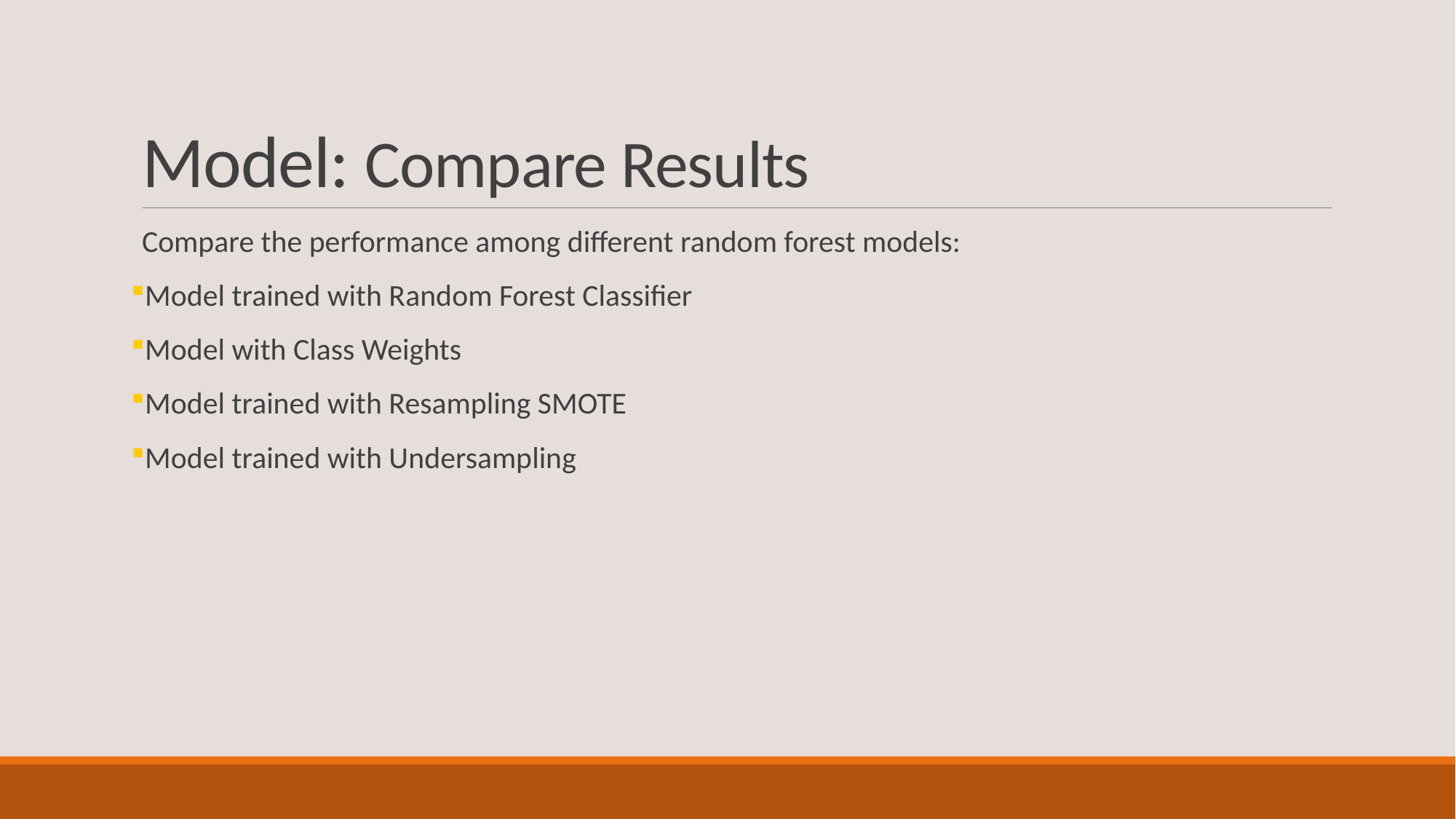

# Model: Compare Results
Compare the performance among different random forest models:
Model trained with Random Forest Classifier
Model with Class Weights
Model trained with Resampling SMOTE
Model trained with Undersampling